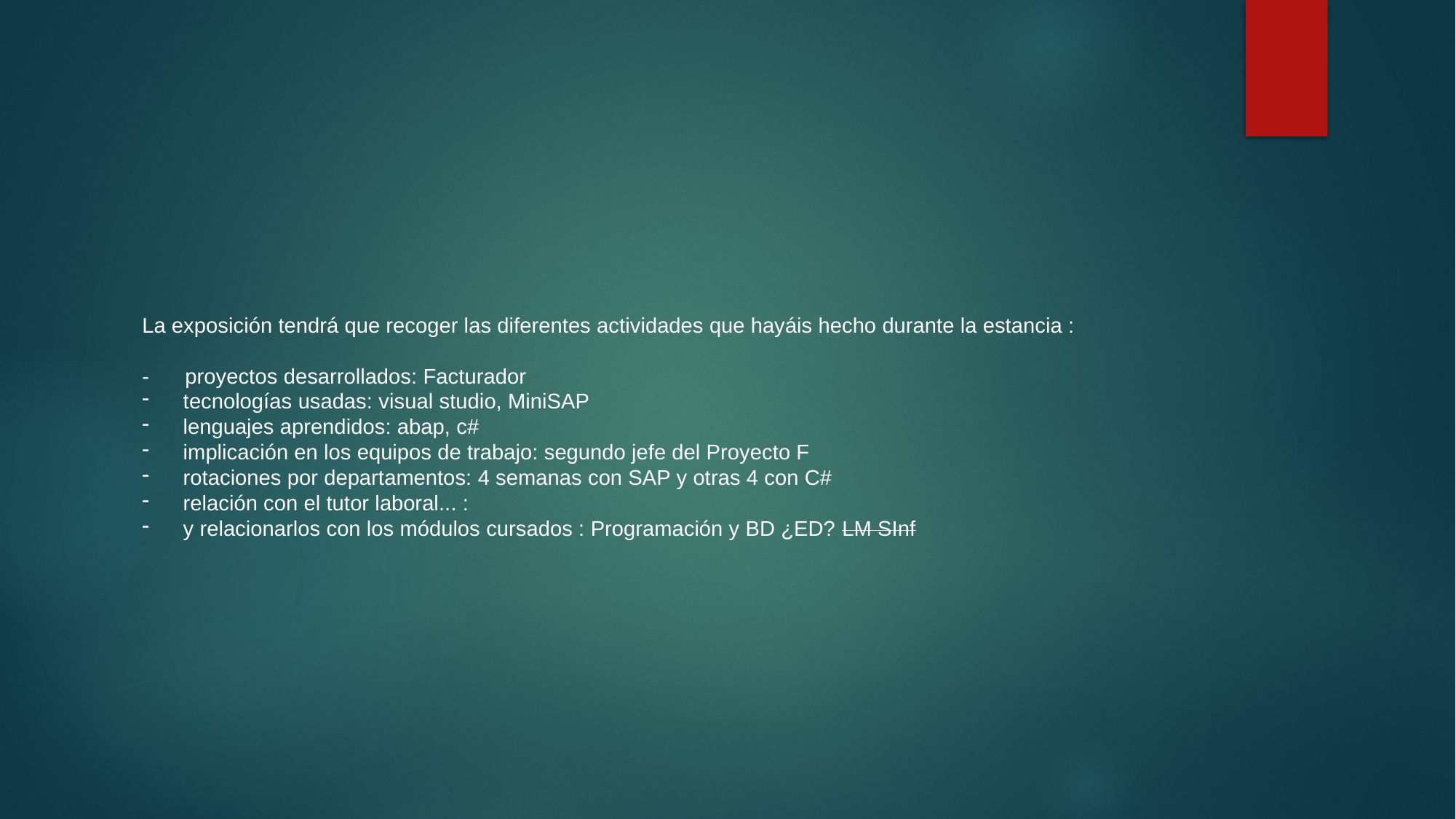

#
La exposición tendrá que recoger las diferentes actividades que hayáis hecho durante la estancia :

-      proyectos desarrollados: Facturador
tecnologías usadas: visual studio, MiniSAP
lenguajes aprendidos: abap, c#
implicación en los equipos de trabajo: segundo jefe del Proyecto F
rotaciones por departamentos: 4 semanas con SAP y otras 4 con C#
relación con el tutor laboral... :
y relacionarlos con los módulos cursados : Programación y BD ¿ED? LM SInf